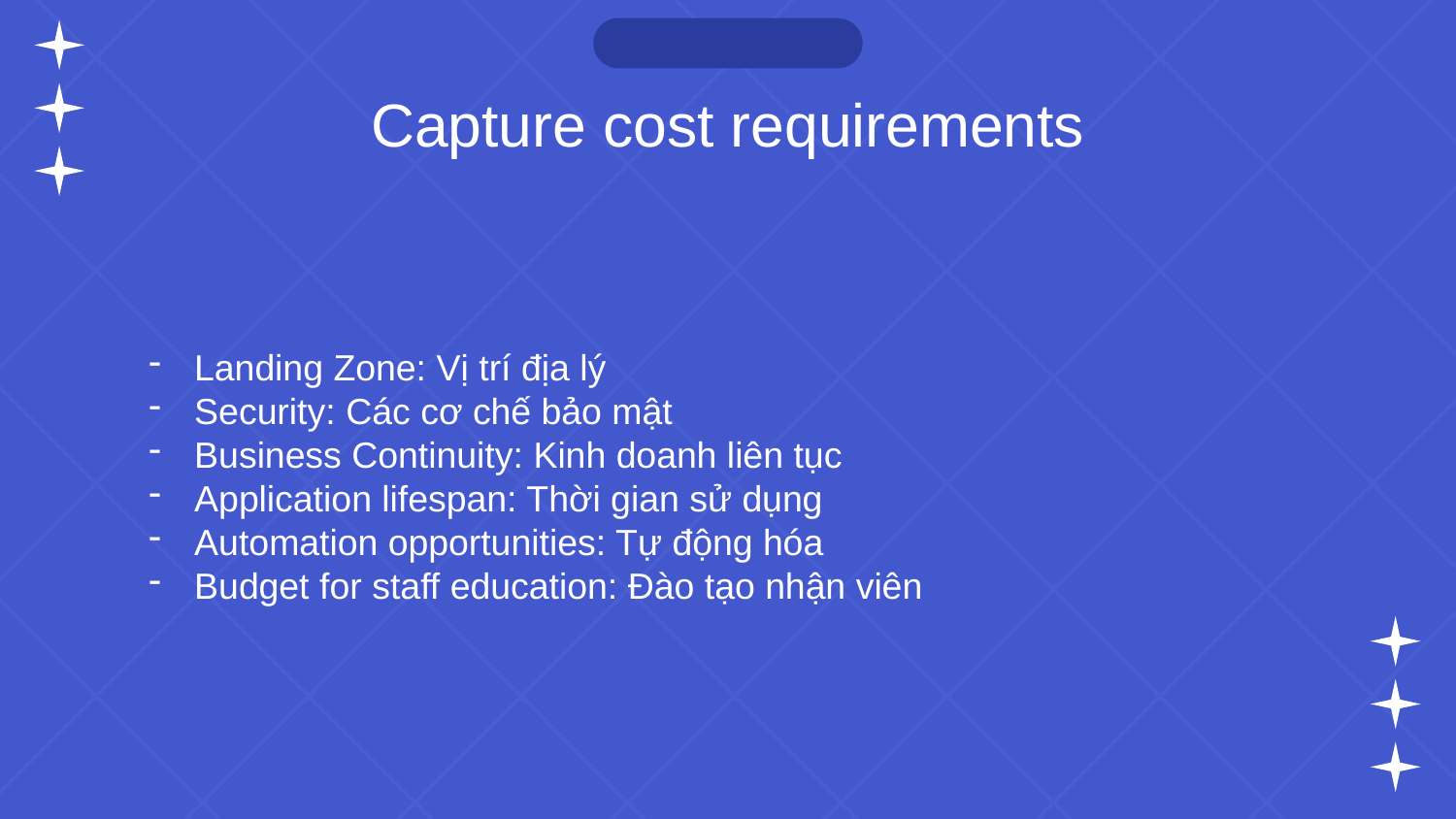

# Capture cost requirements
Landing Zone: Vị trí địa lý
Security: Các cơ chế bảo mật
Business Continuity: Kinh doanh liên tục
Application lifespan: Thời gian sử dụng
Automation opportunities: Tự động hóa
Budget for staff education: Đào tạo nhận viên